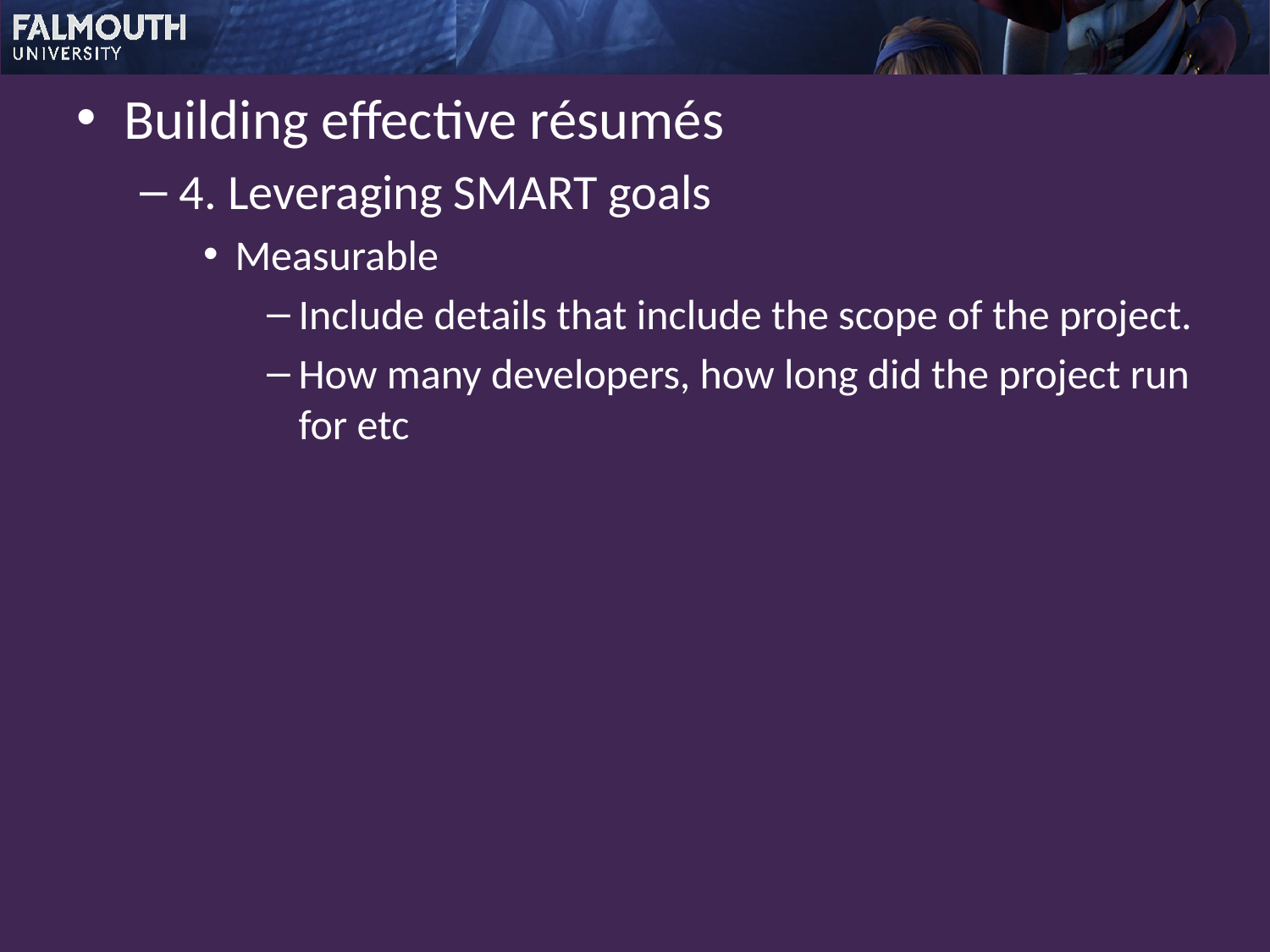

Building effective résumés
4. Leveraging SMART goals
Measurable
Include details that include the scope of the project.
How many developers, how long did the project run for etc